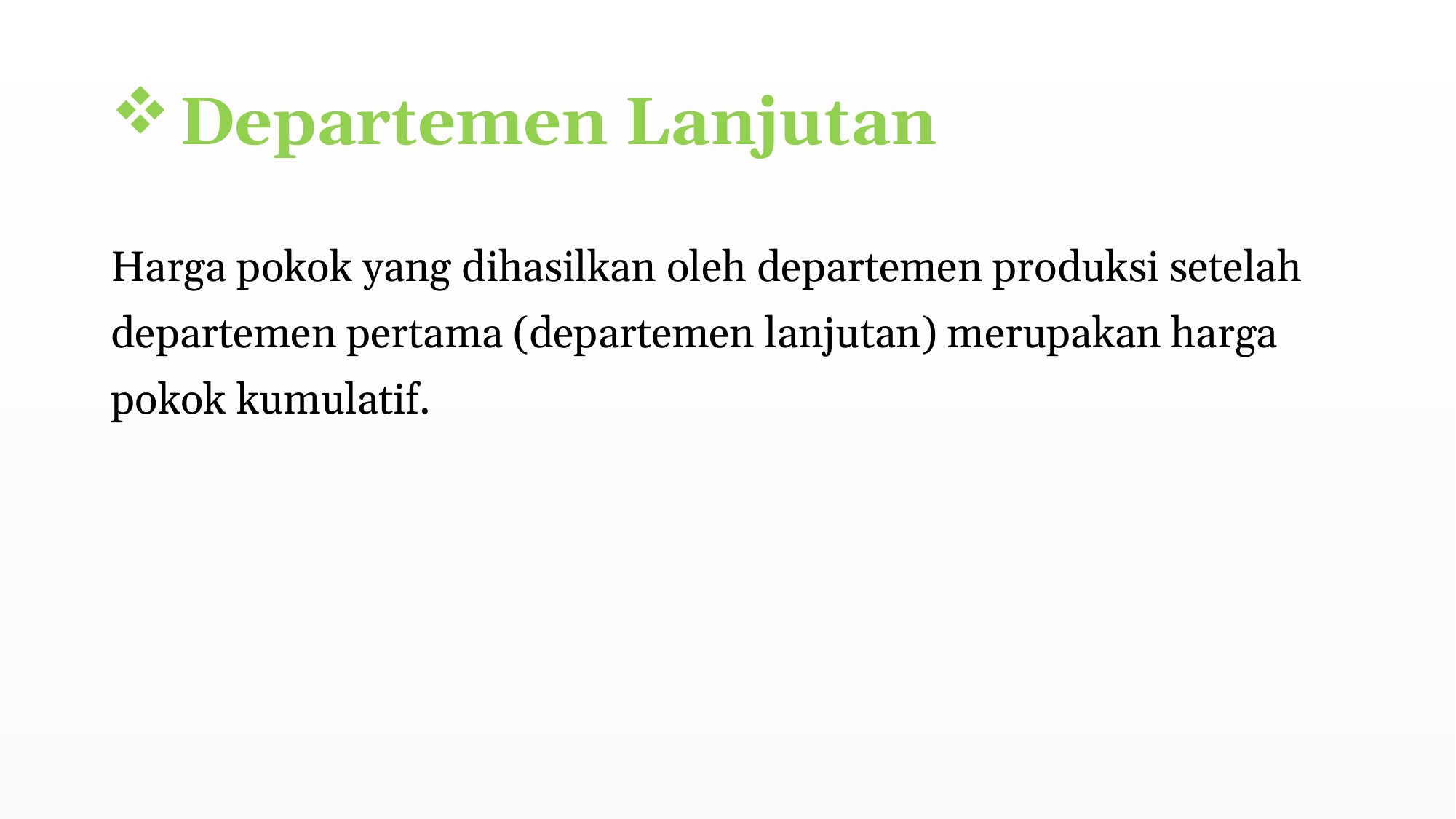

# Departemen Lanjutan
Harga pokok yang dihasilkan oleh departemen produksi setelah departemen pertama (departemen lanjutan) merupakan harga pokok kumulatif.